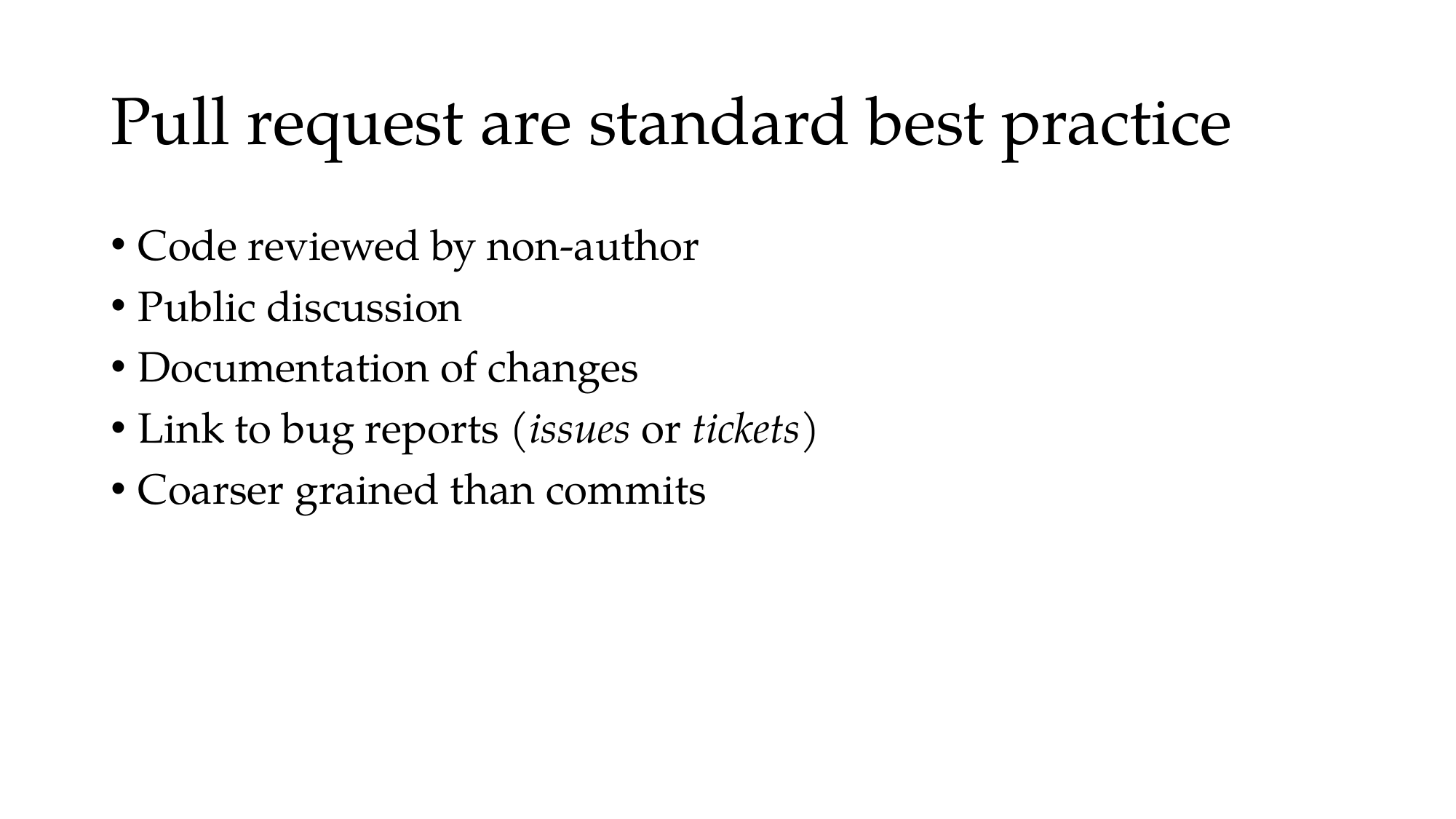

# Pull request are standard best practice
Code reviewed by non-author
Public discussion
Documentation of changes
Link to bug reports (issues or tickets)
Coarser grained than commits